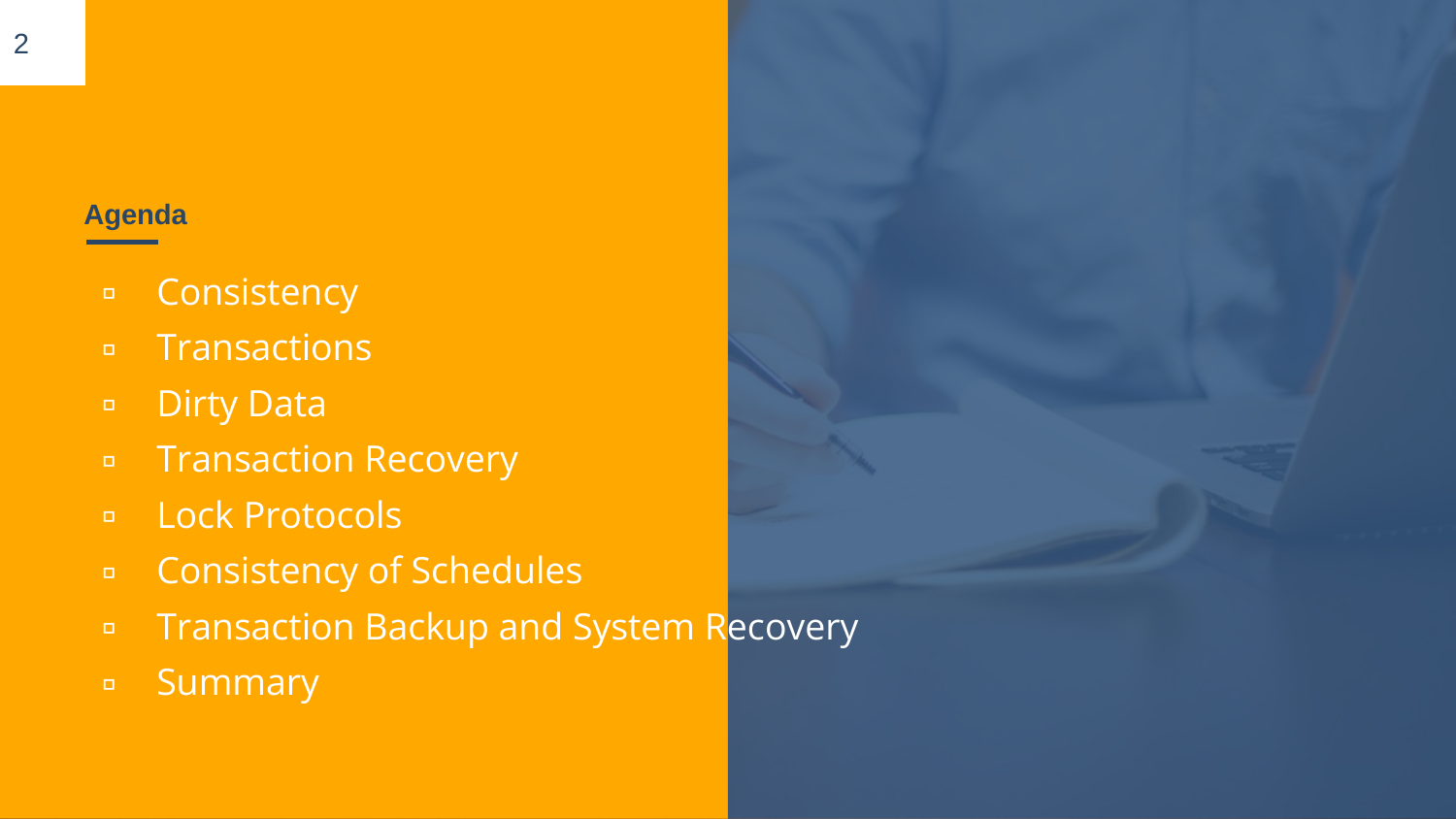

2
# Agenda
Consistency
Transactions
Dirty Data
Transaction Recovery
Lock Protocols
Consistency of Schedules
Transaction Backup and System Recovery
Summary